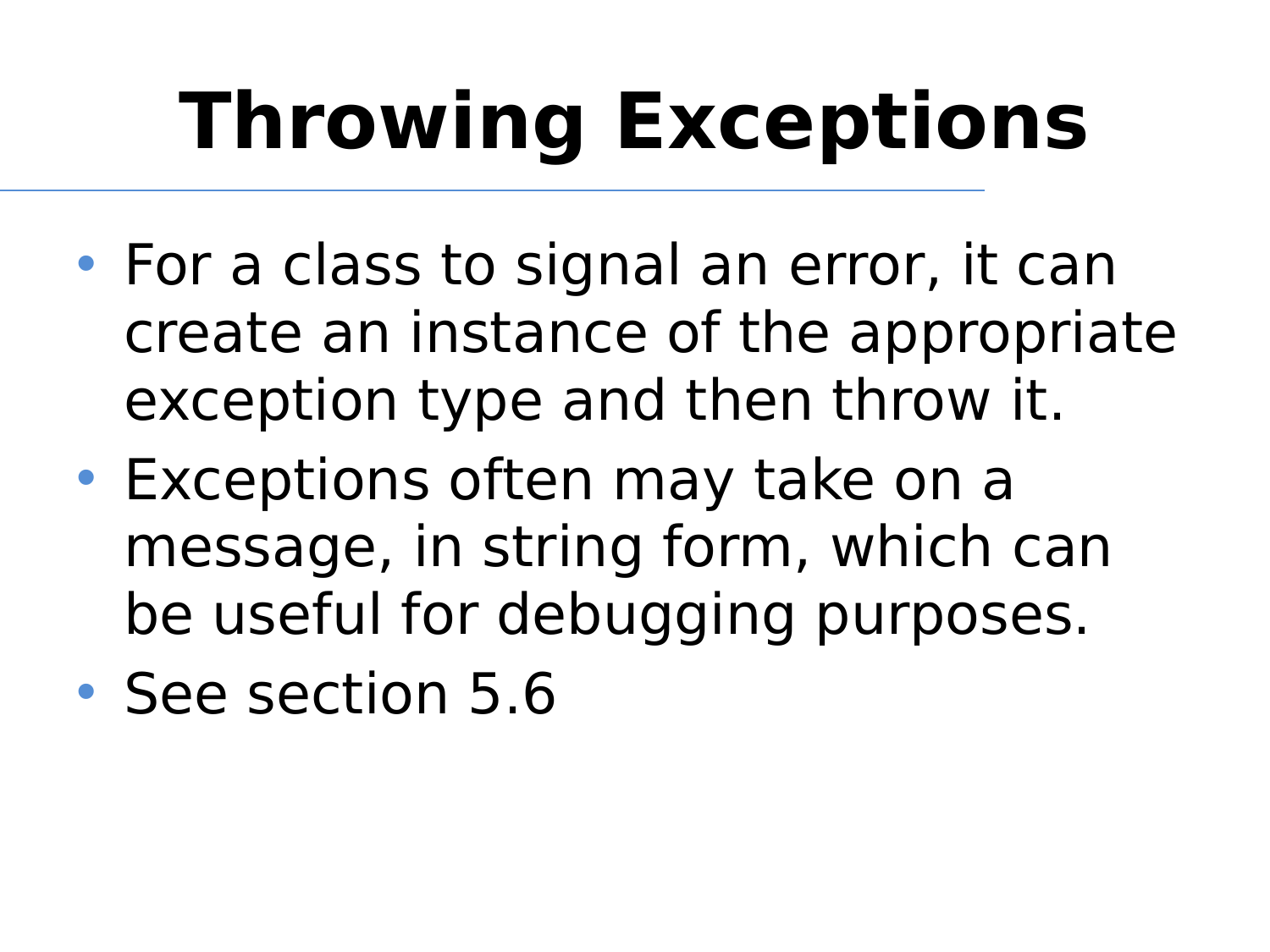

# Throwing Exceptions
For a class to signal an error, it can create an instance of the appropriate exception type and then throw it.
Exceptions often may take on a message, in string form, which can be useful for debugging purposes.
See section 5.6